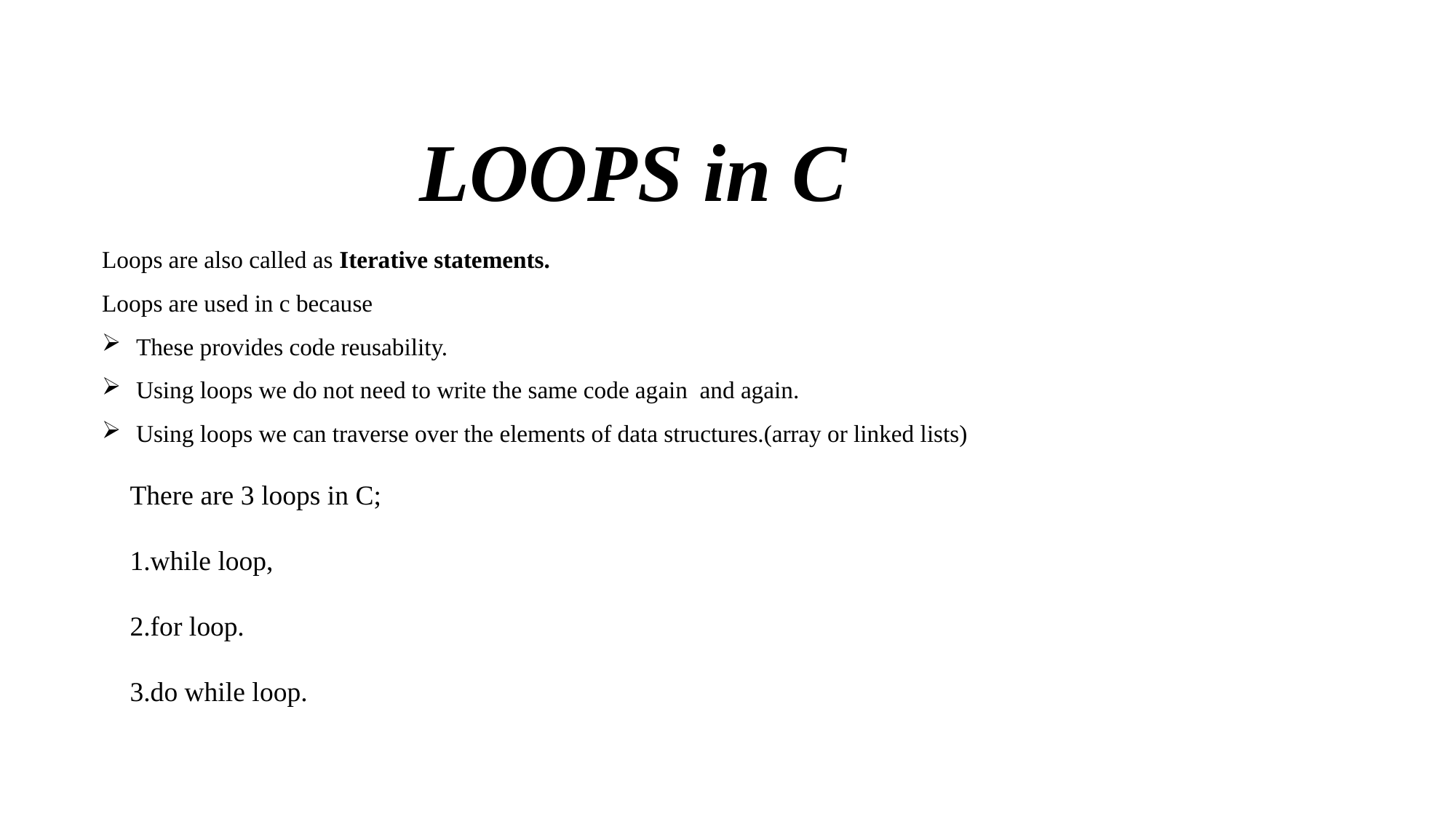

LOOPS in C
Loops are also called as Iterative statements.
Loops are used in c because
These provides code reusability.
Using loops we do not need to write the same code again  and again.
Using loops we can traverse over the elements of data structures.(array or linked lists)
There are 3 loops in C;
1.while loop,
2.for loop.
3.do while loop.